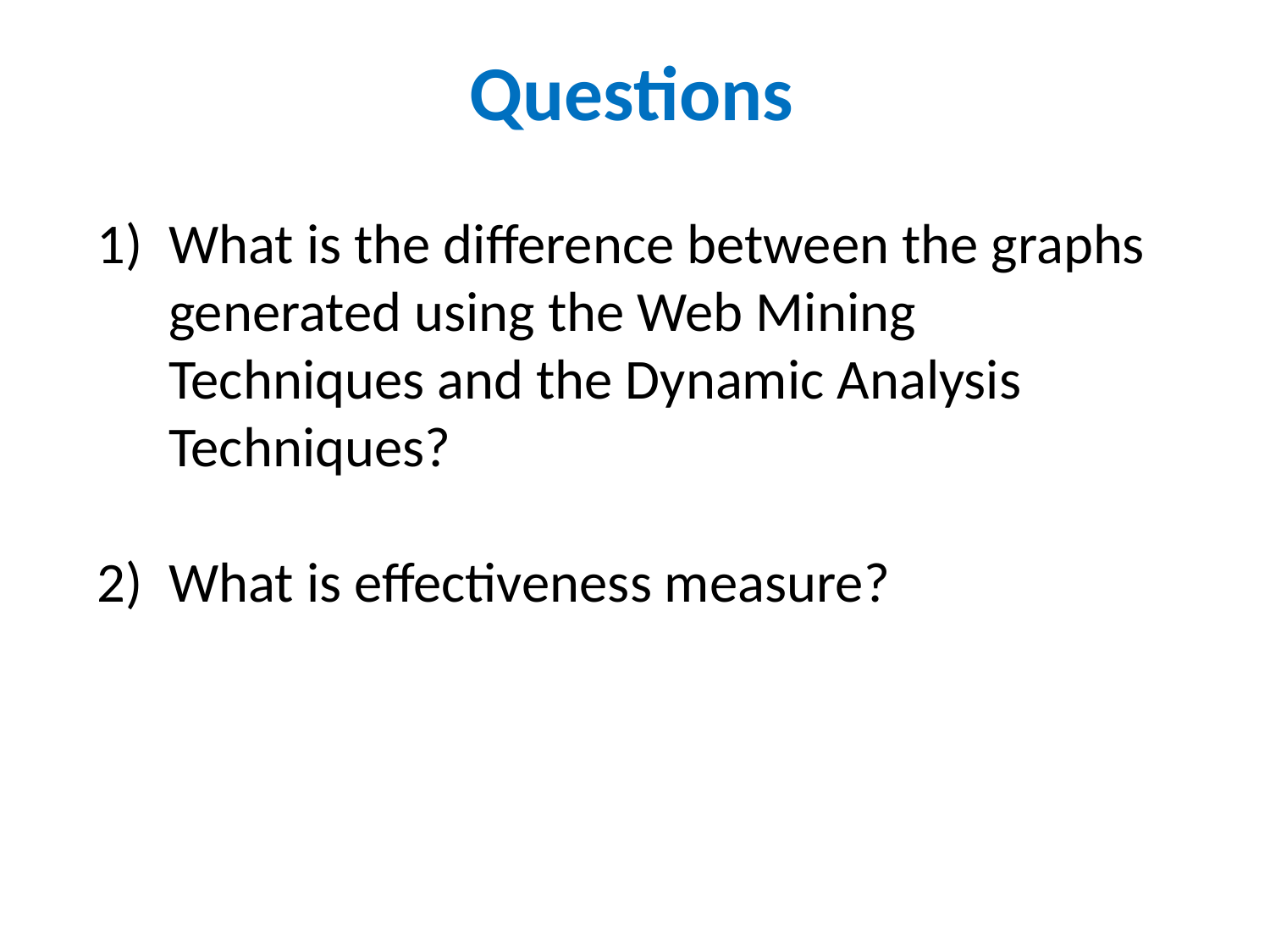

# Questions
What is the difference between the graphs generated using the Web Mining Techniques and the Dynamic Analysis Techniques?

What is effectiveness measure?